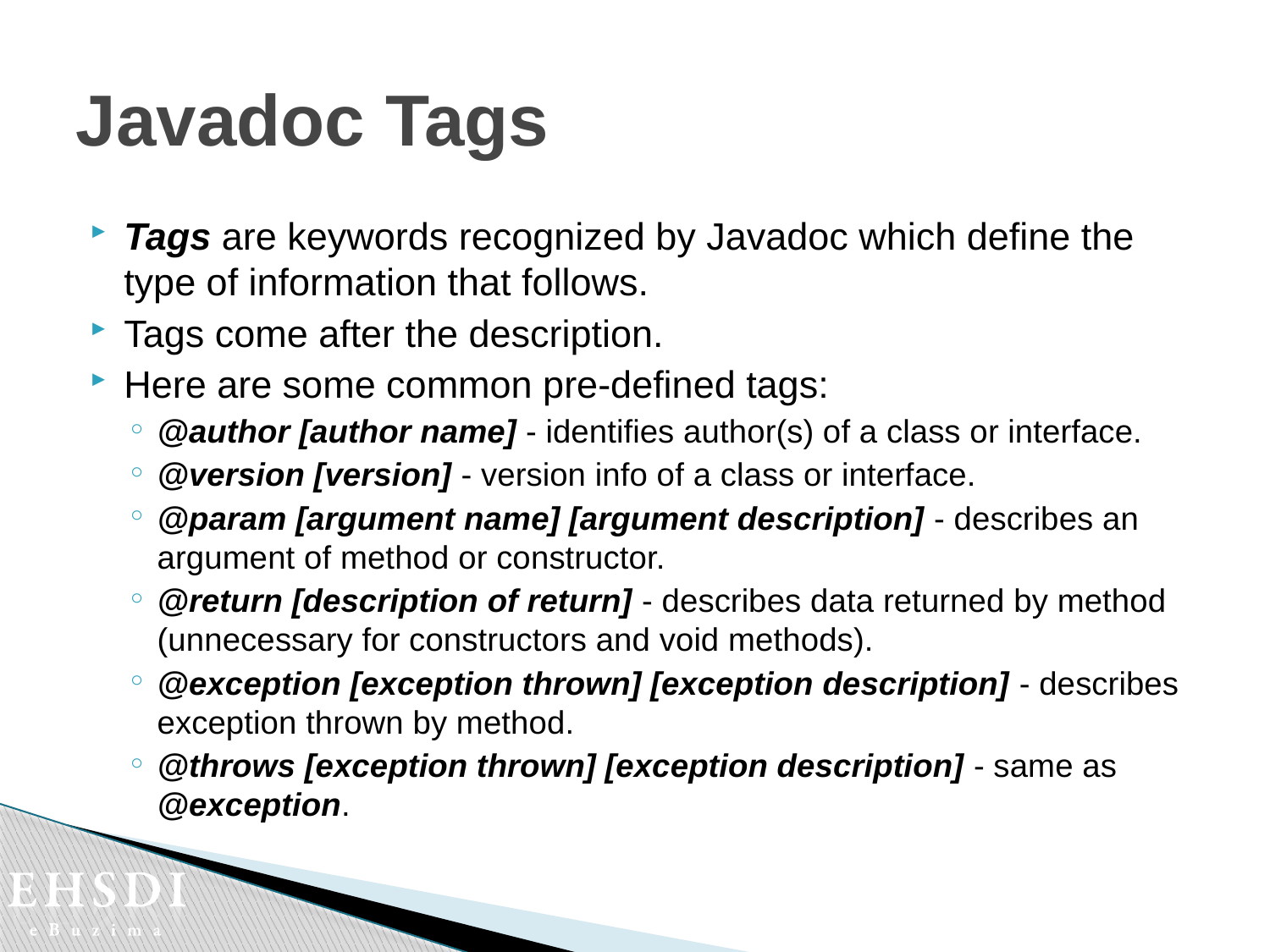

# Javadoc Tags
Tags are keywords recognized by Javadoc which define the type of information that follows.
Tags come after the description.
Here are some common pre-defined tags:
@author [author name] - identifies author(s) of a class or interface.
@version [version] - version info of a class or interface.
@param [argument name] [argument description] - describes an argument of method or constructor.
@return [description of return] - describes data returned by method (unnecessary for constructors and void methods).
@exception [exception thrown] [exception description] - describes exception thrown by method.
@throws [exception thrown] [exception description] - same as @exception.